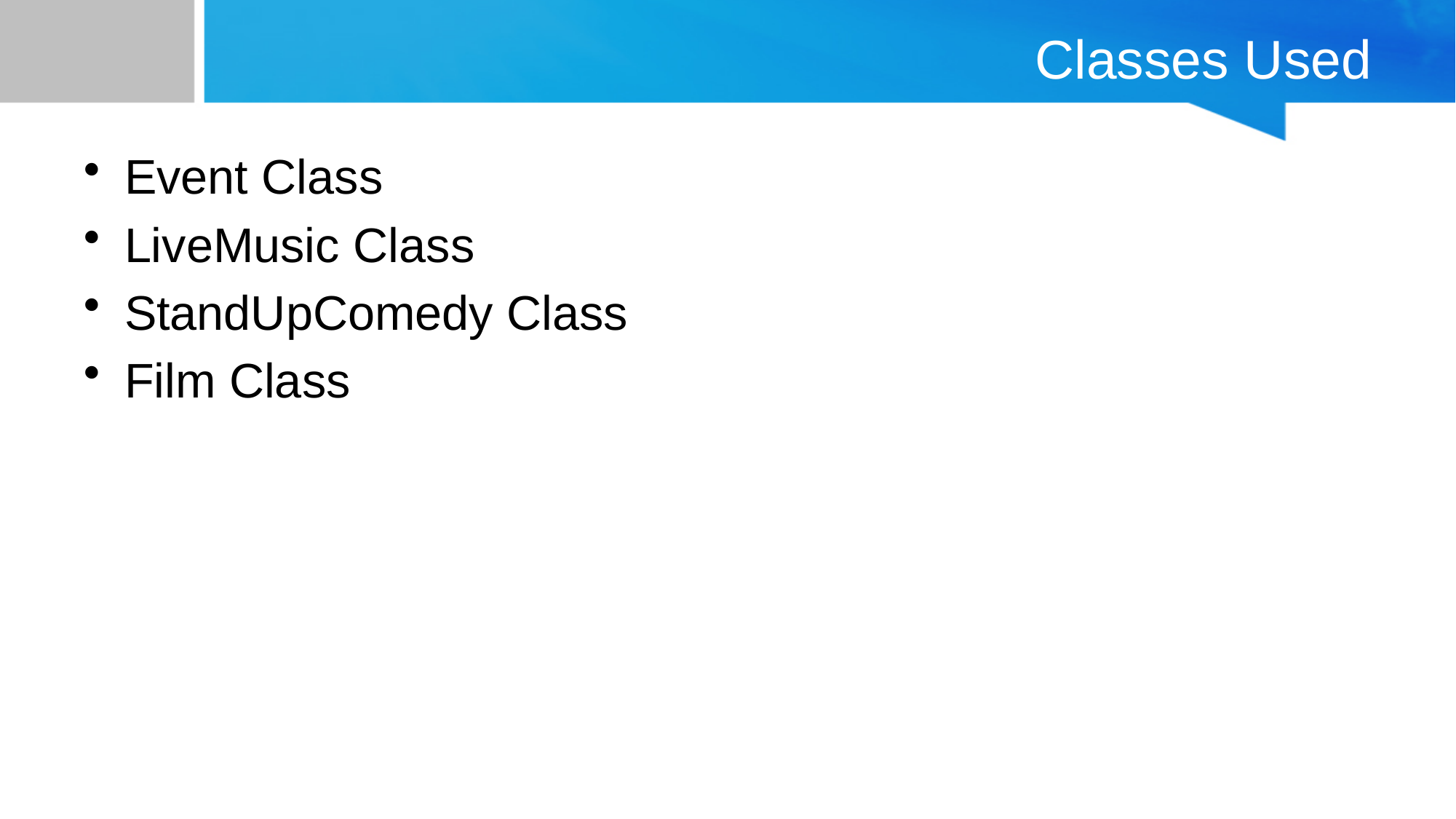

# Classes Used
Event Class
LiveMusic Class
StandUpComedy Class
Film Class